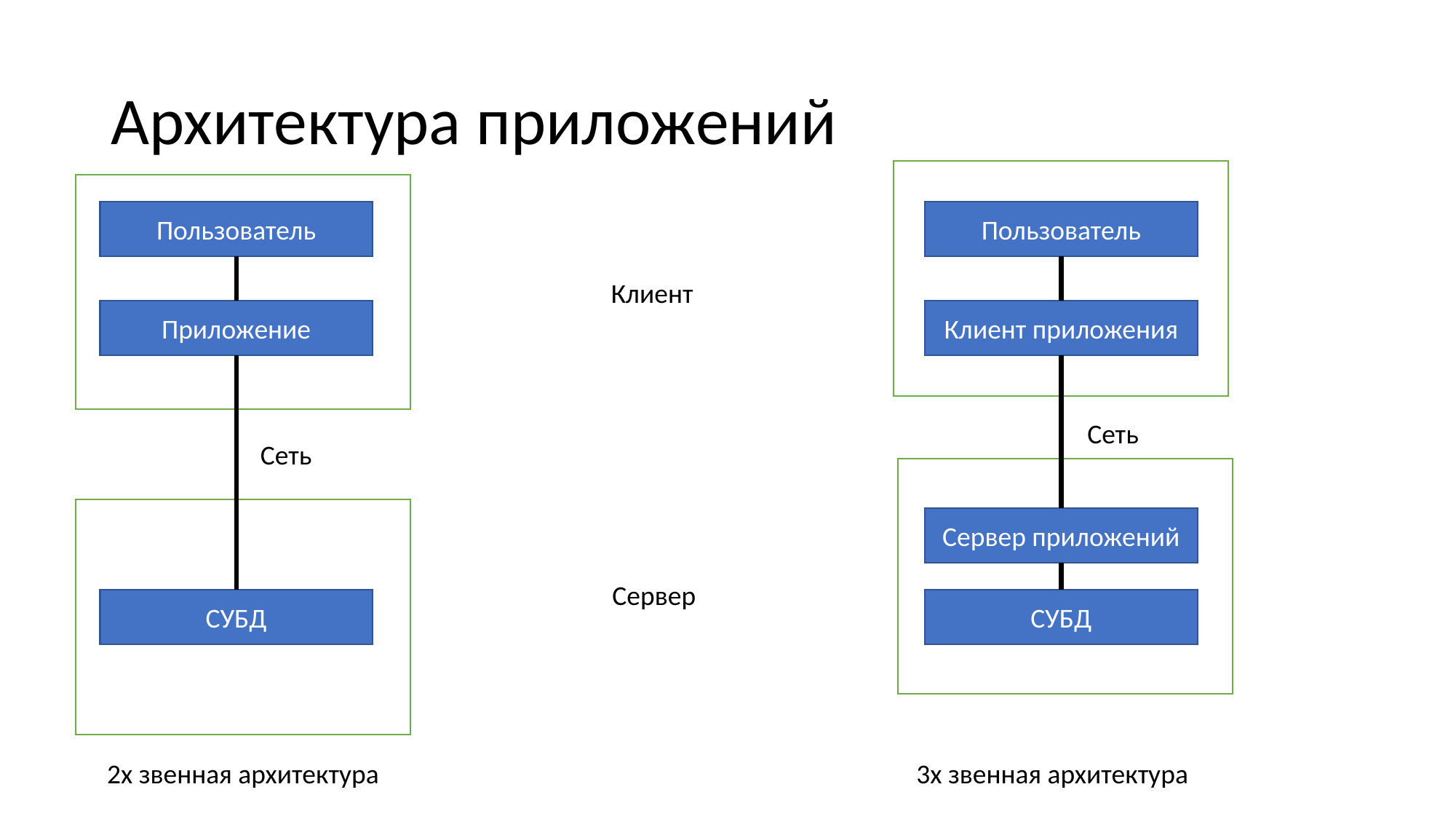

# Архитектура приложений

Пользователь
Пользователь
Клиент
Приложение
Клиент приложения
Сеть
Сеть

Сервер приложений
Сервер
СУБД
СУБД
2х звенная архитектура
3х звенная архитектура